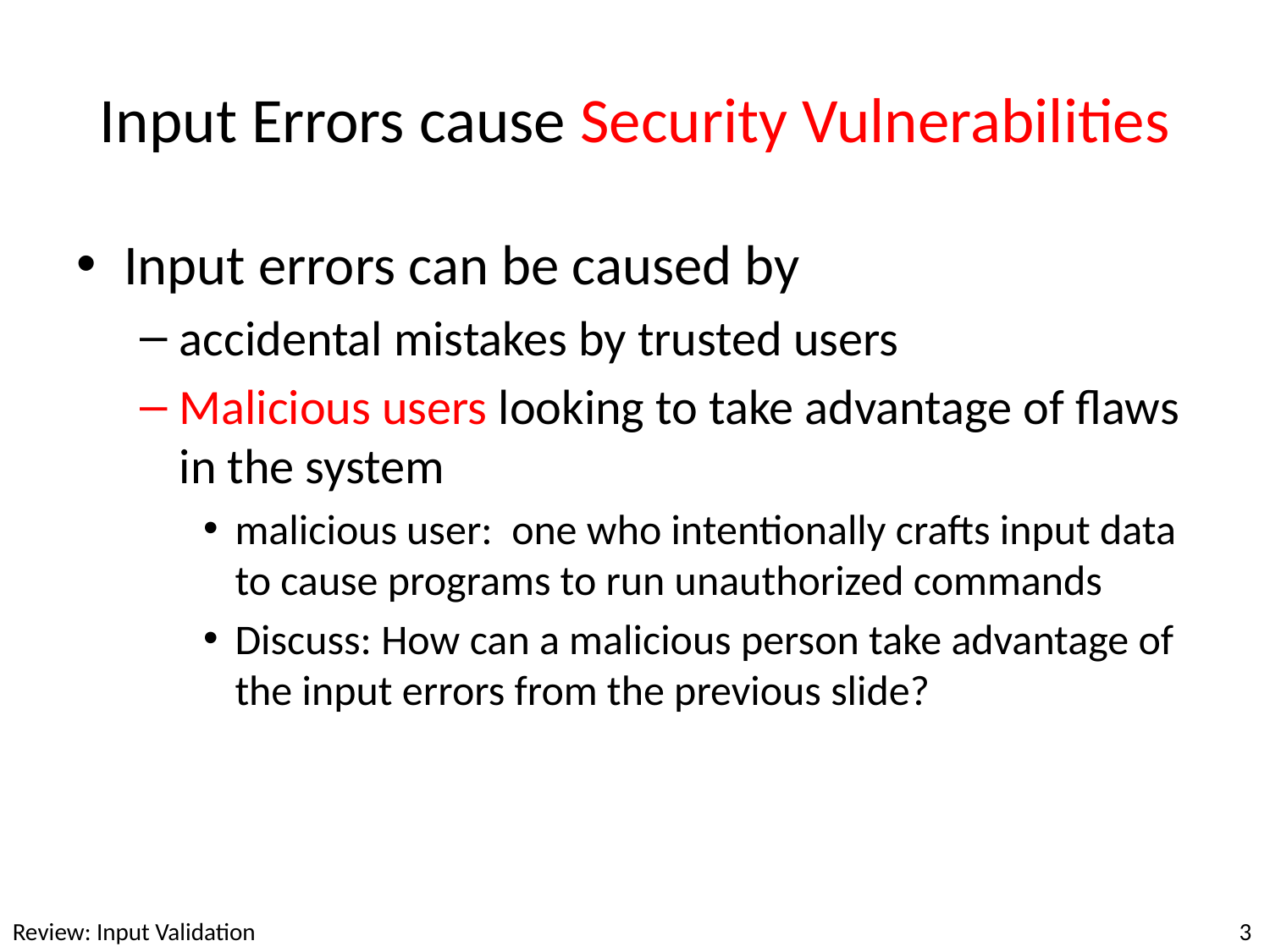

# Input Errors cause Security Vulnerabilities
Input errors can be caused by
accidental mistakes by trusted users
Malicious users looking to take advantage of flaws in the system
malicious user:  one who intentionally crafts input data to cause programs to run unauthorized commands
Discuss: How can a malicious person take advantage of the input errors from the previous slide?